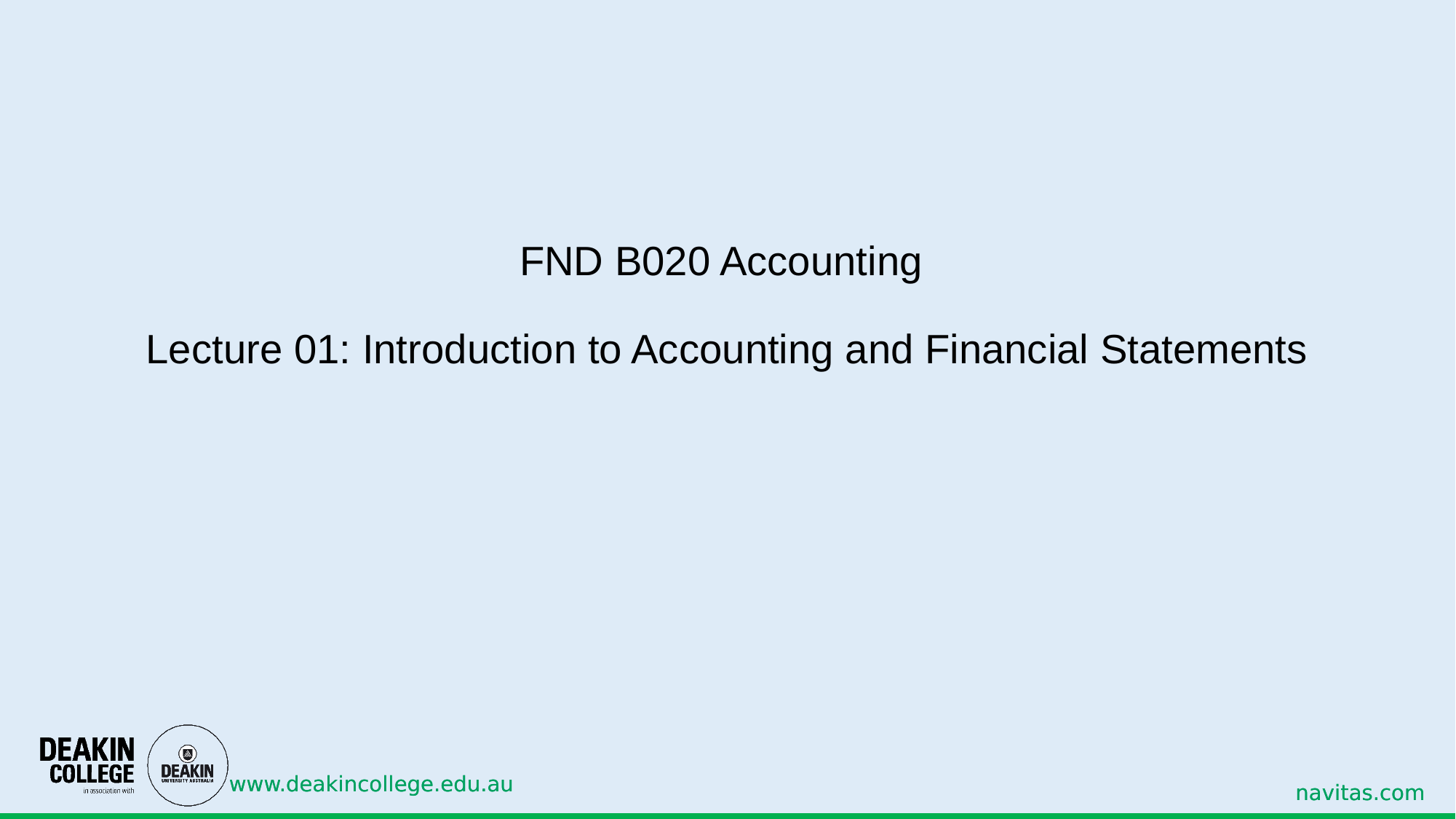

# FND B020 Accounting Lecture 01: Introduction to Accounting and Financial Statements